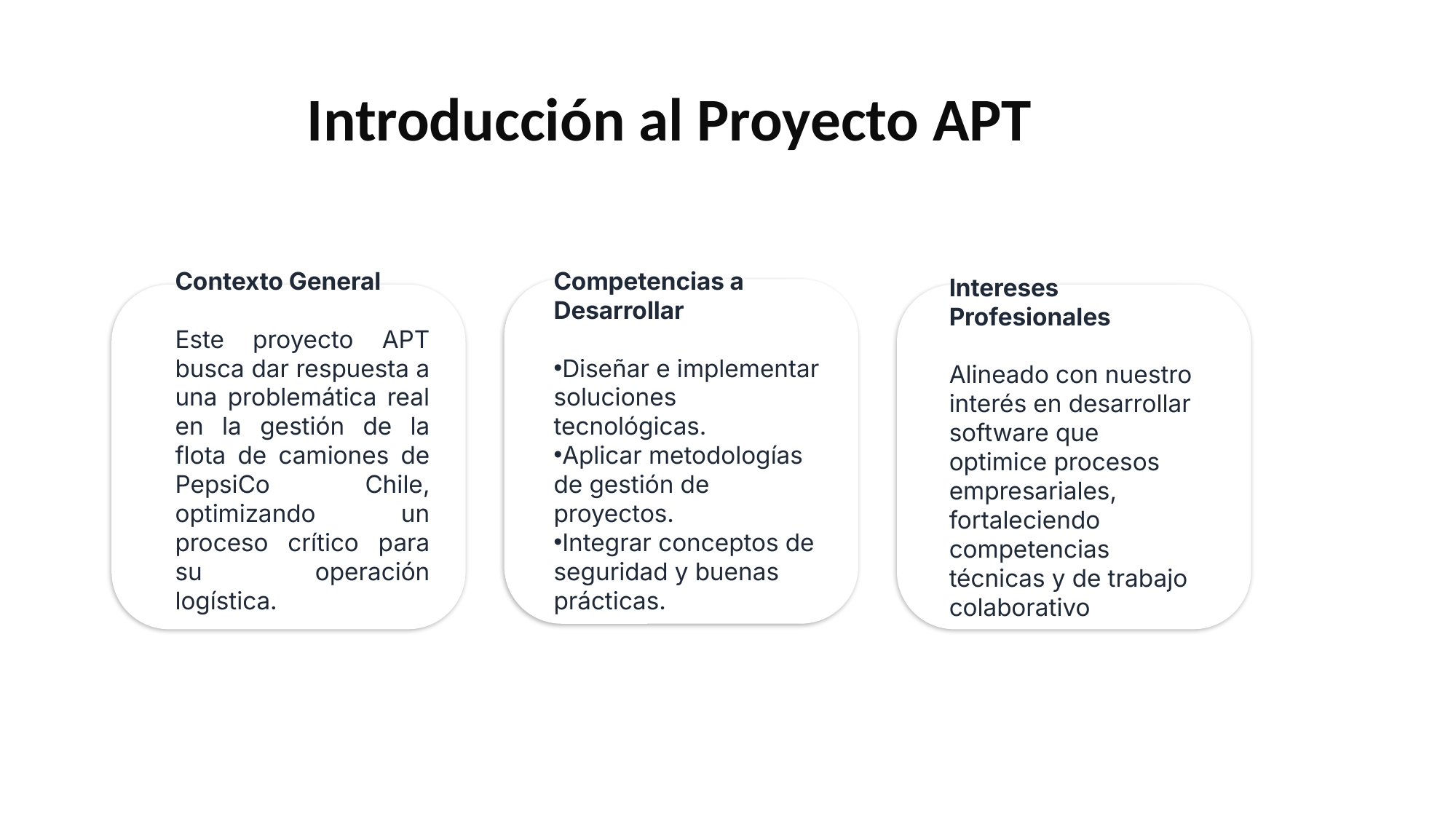

Introducción al Proyecto APT
Competencias a Desarrollar

Diseñar e implementar soluciones tecnológicas.
Aplicar metodologías de gestión de proyectos.
Integrar conceptos de seguridad y buenas prácticas.

Contexto General

Este proyecto APT busca dar respuesta a una problemática real en la gestión de la flota de camiones de PepsiCo Chile, optimizando un proceso crítico para su operación logística.

Intereses Profesionales

Alineado con nuestro interés en desarrollar software que optimice procesos empresariales, fortaleciendo competencias técnicas y de trabajo colaborativo